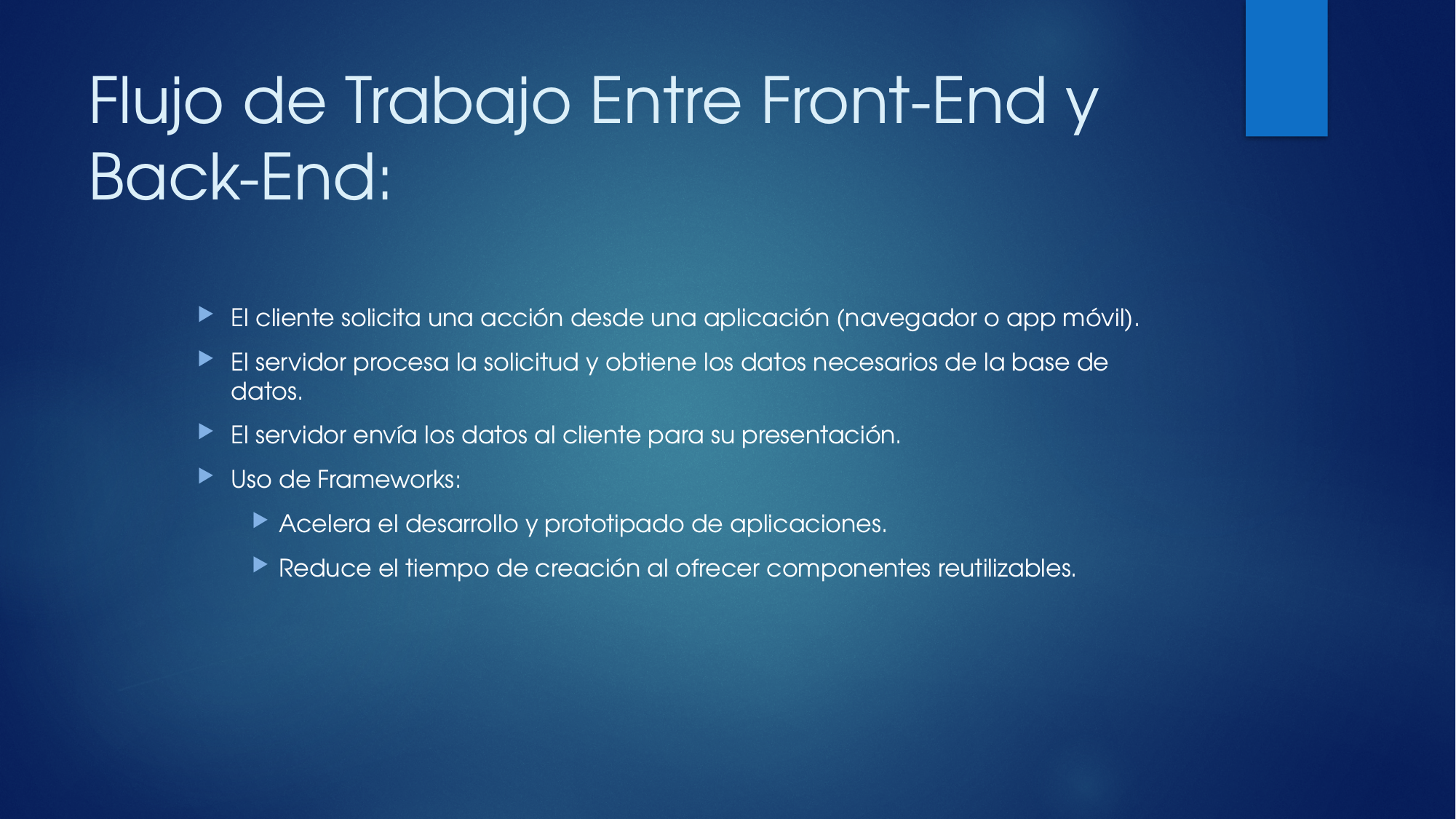

# Flujo de Trabajo Entre Front-End y Back-End:

El cliente solicita una acción desde una aplicación (navegador o app móvil).
El servidor procesa la solicitud y obtiene los datos necesarios de la base de datos.
El servidor envía los datos al cliente para su presentación.
Uso de Frameworks:
Acelera el desarrollo y prototipado de aplicaciones.
Reduce el tiempo de creación al ofrecer componentes reutilizables.